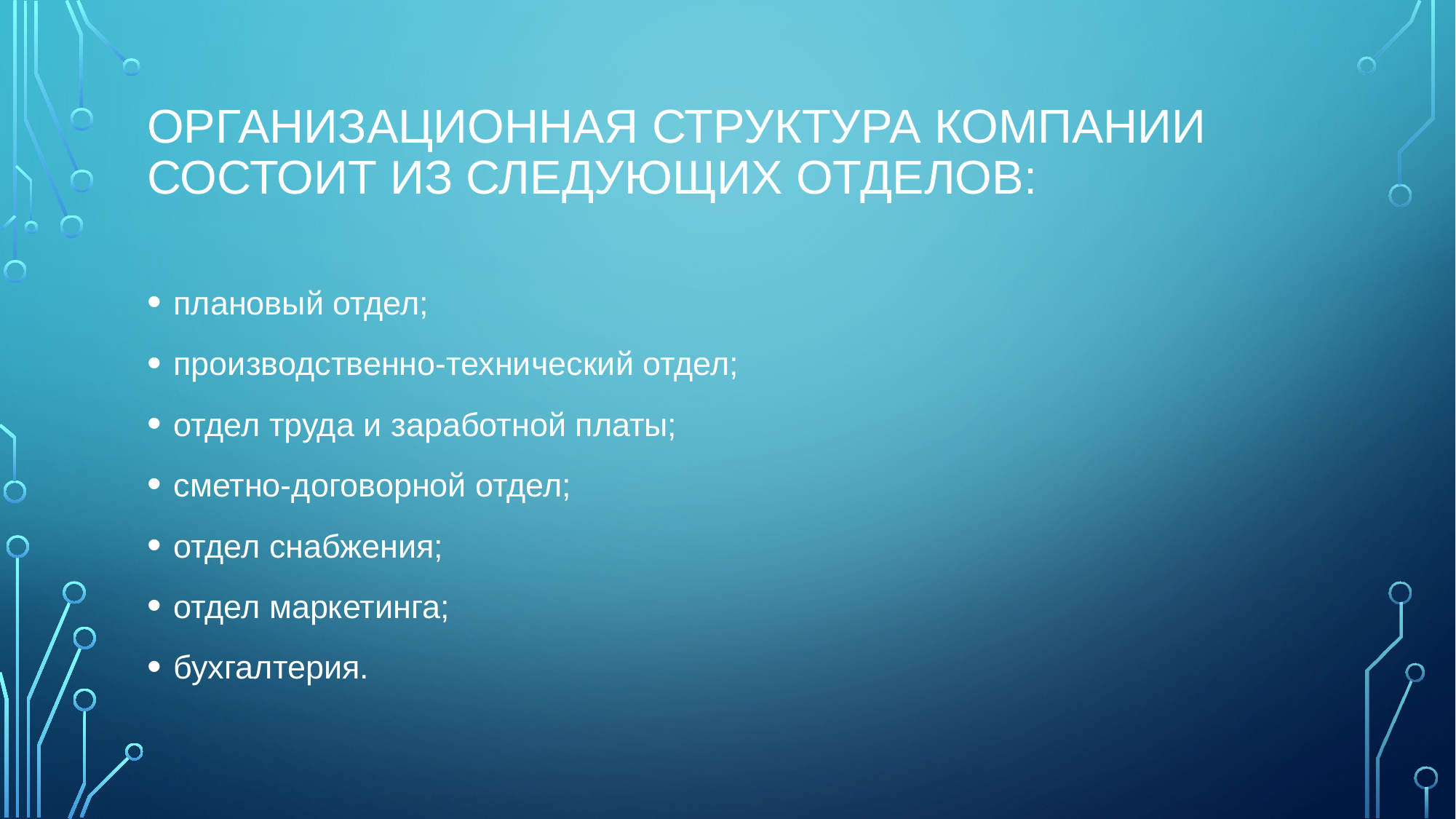

# Организационная структура компании состоит из следующих отделов:
плановый отдел;
производственно-технический отдел;
отдел труда и заработной платы;
сметно-договорной отдел;
отдел снабжения;
отдел маркетинга;
бухгалтерия.